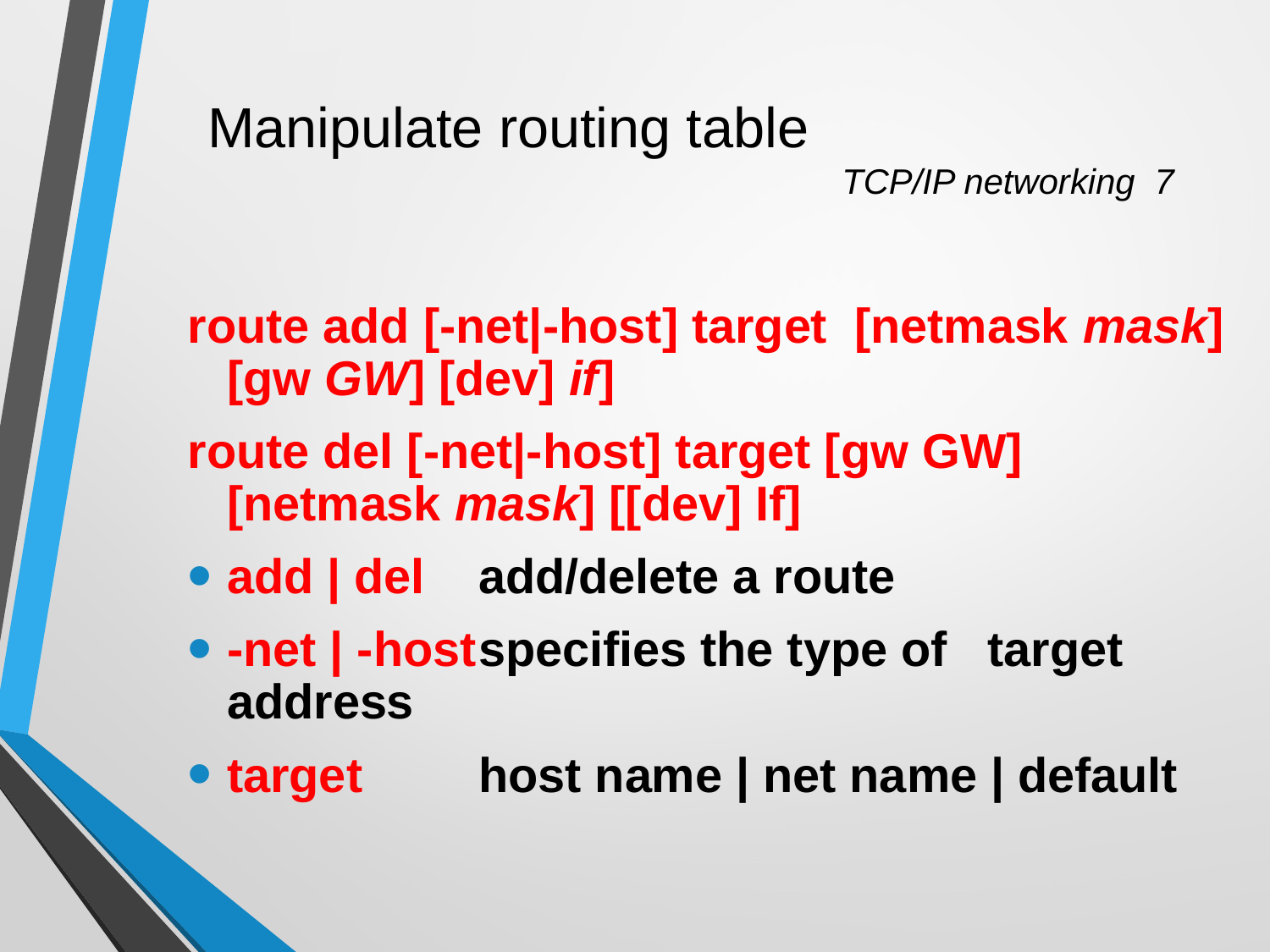

# Manipulate routing table			                              		                               TCP/IP networking  7
route add [-net|-host] target  [netmask mask] [gw GW] [dev] if]
route del [-net|-host] target [gw GW] [netmask mask] [[dev] If]
add | del	add/delete a route
-net | -host	specifies the type of   target address
target		host name | net name | default